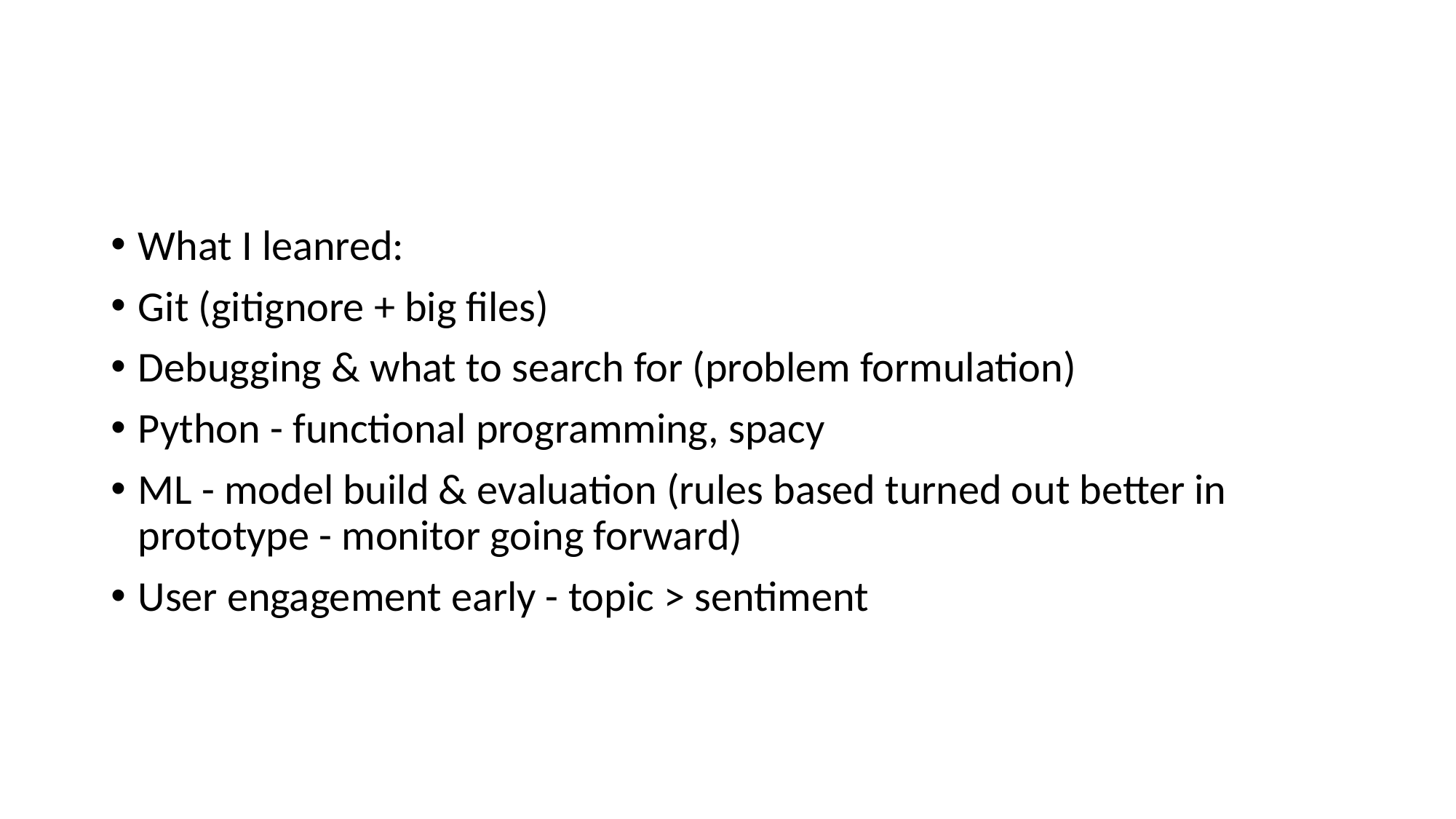

#
What I leanred:
Git (gitignore + big files)
Debugging & what to search for (problem formulation)
Python - functional programming, spacy
ML - model build & evaluation (rules based turned out better in prototype - monitor going forward)
User engagement early - topic > sentiment